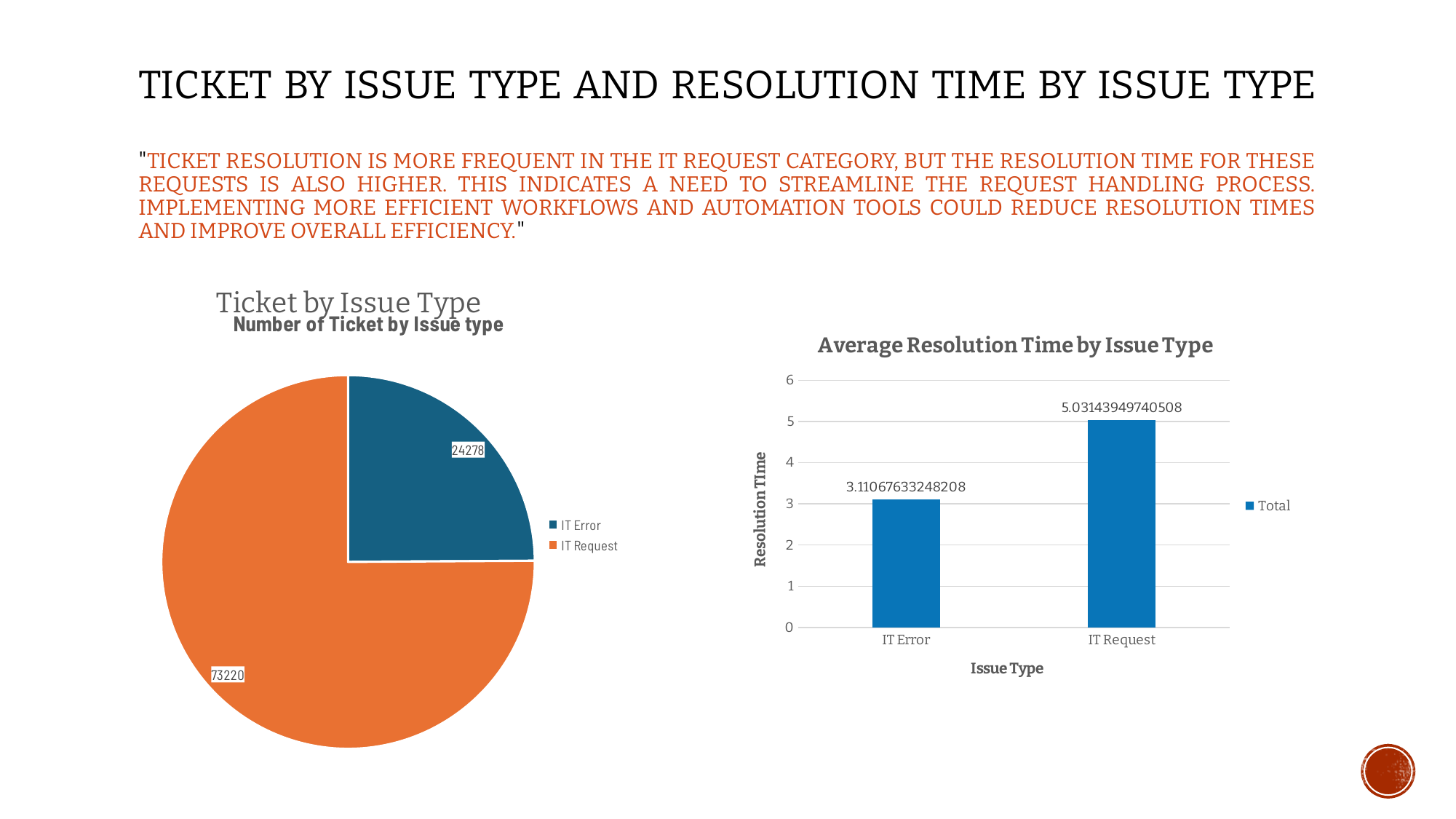

# TICKET BY ISSUE TYPE AND RESOLUTION TIME BY ISSUE TYPE "Ticket resolution is more frequent in the IT Request category, but the resolution time for these requests is also higher. This indicates a need to streamline the request handling process. Implementing more efficient workflows and automation tools could reduce resolution times and improve overall efficiency."

### Chart: Ticket by Issue Type

| Category |
|---|

### Chart: Number of Ticket by Issue type

| Category | Total |
|---|---|
| IT Error | 24278.0 |
| IT Request | 73220.0 |

### Chart: Average Resolution Time by Issue Type

| Category | Total |
|---|---|
| IT Error | 3.1106763324820825 |
| IT Request | 5.0314394974050805 |